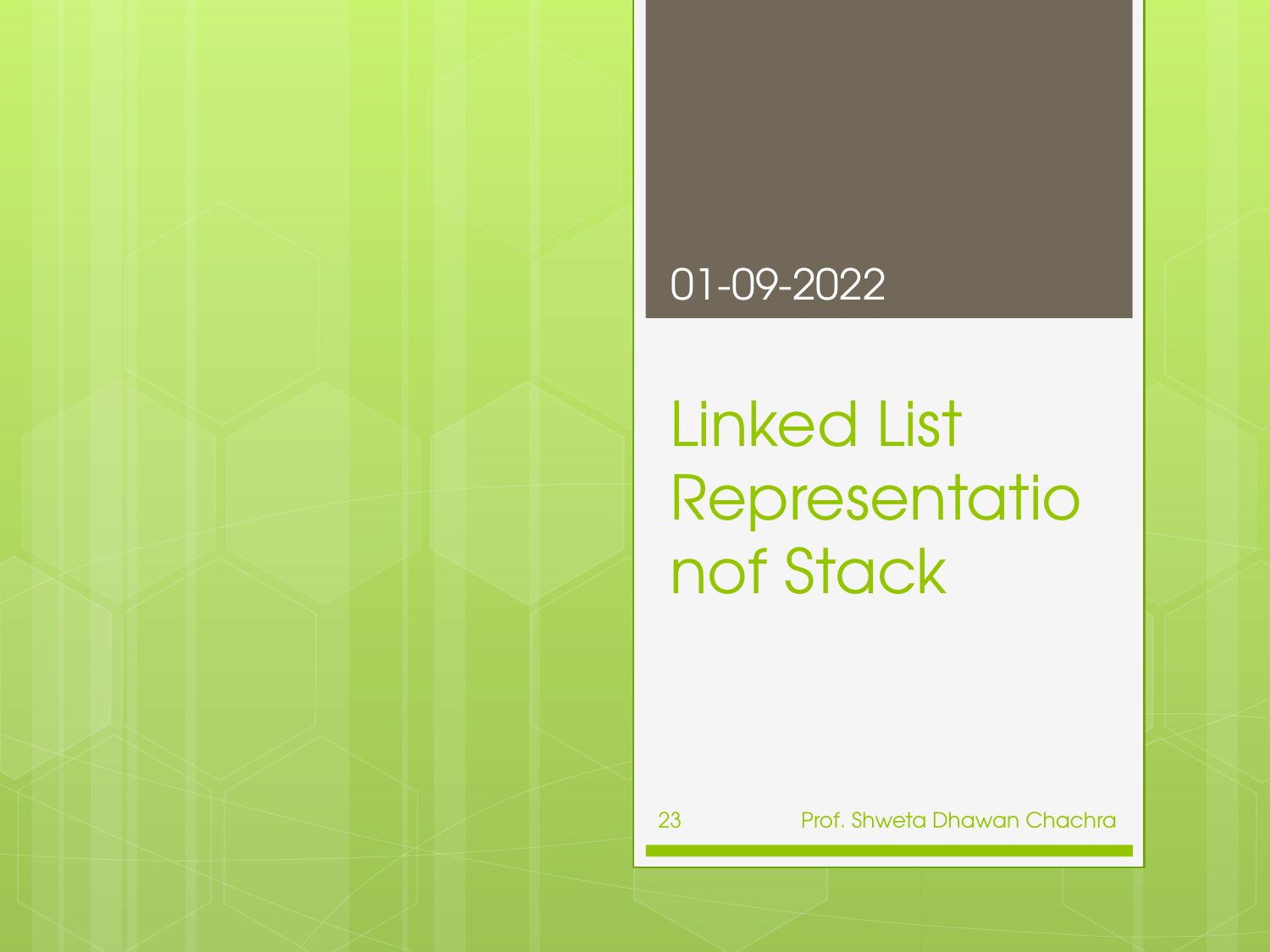

01-09-2022
# Linked List Representationof Stack

23
Prof. Shweta Dhawan Chachra